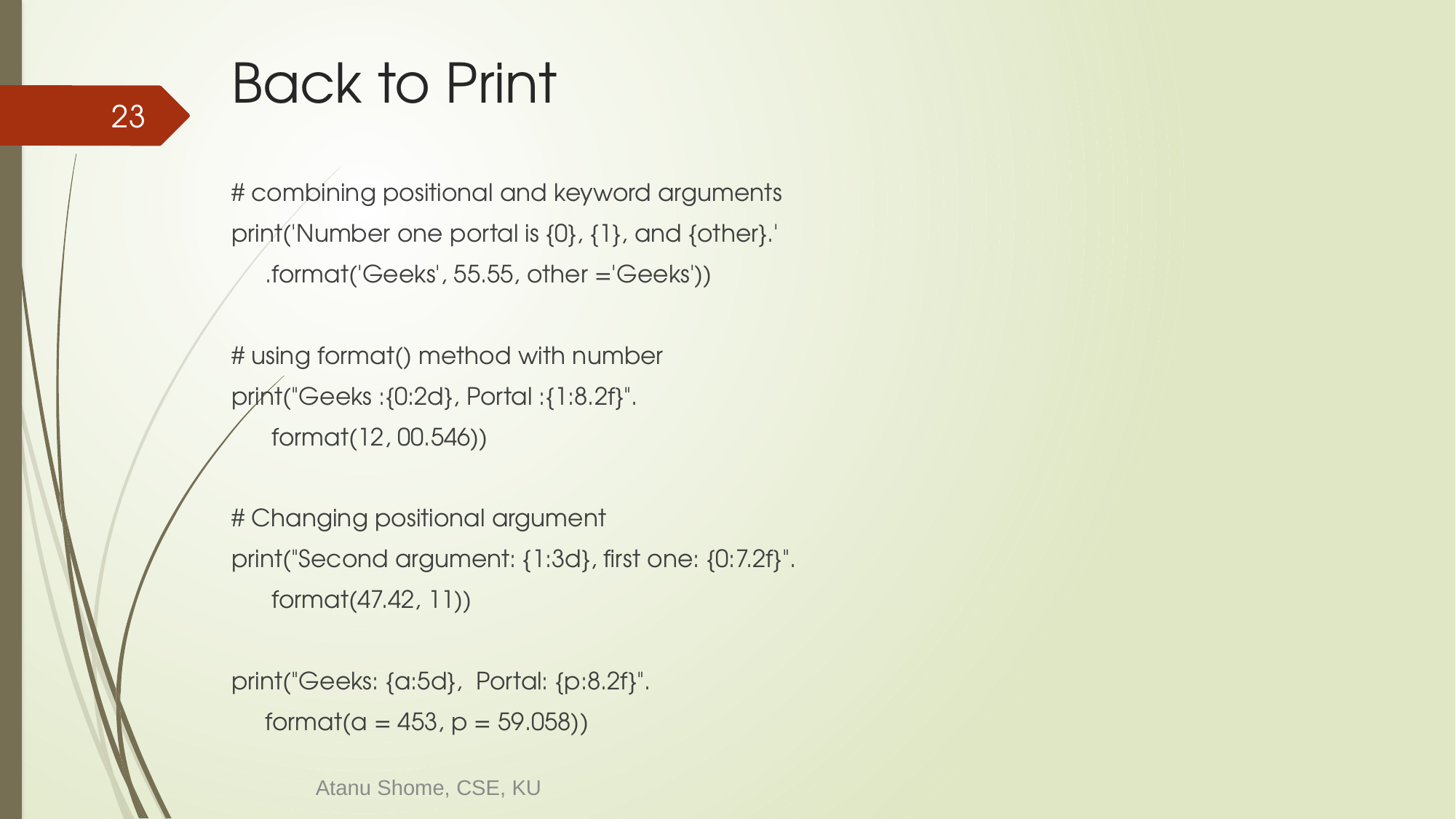

# Back to Print
23
# combining positional and keyword arguments
print('Number one portal is {0}, {1}, and {other}.'
     .format('Geeks', 55.55, other ='Geeks'))

# using format() method with number
print("Geeks :{0:2d}, Portal :{1:8.2f}".
      format(12, 00.546))

# Changing positional argument
print("Second argument: {1:3d}, first one: {0:7.2f}".
      format(47.42, 11))

print("Geeks: {a:5d},  Portal: {p:8.2f}".
     format(a = 453, p = 59.058))
Atanu Shome, CSE, KU